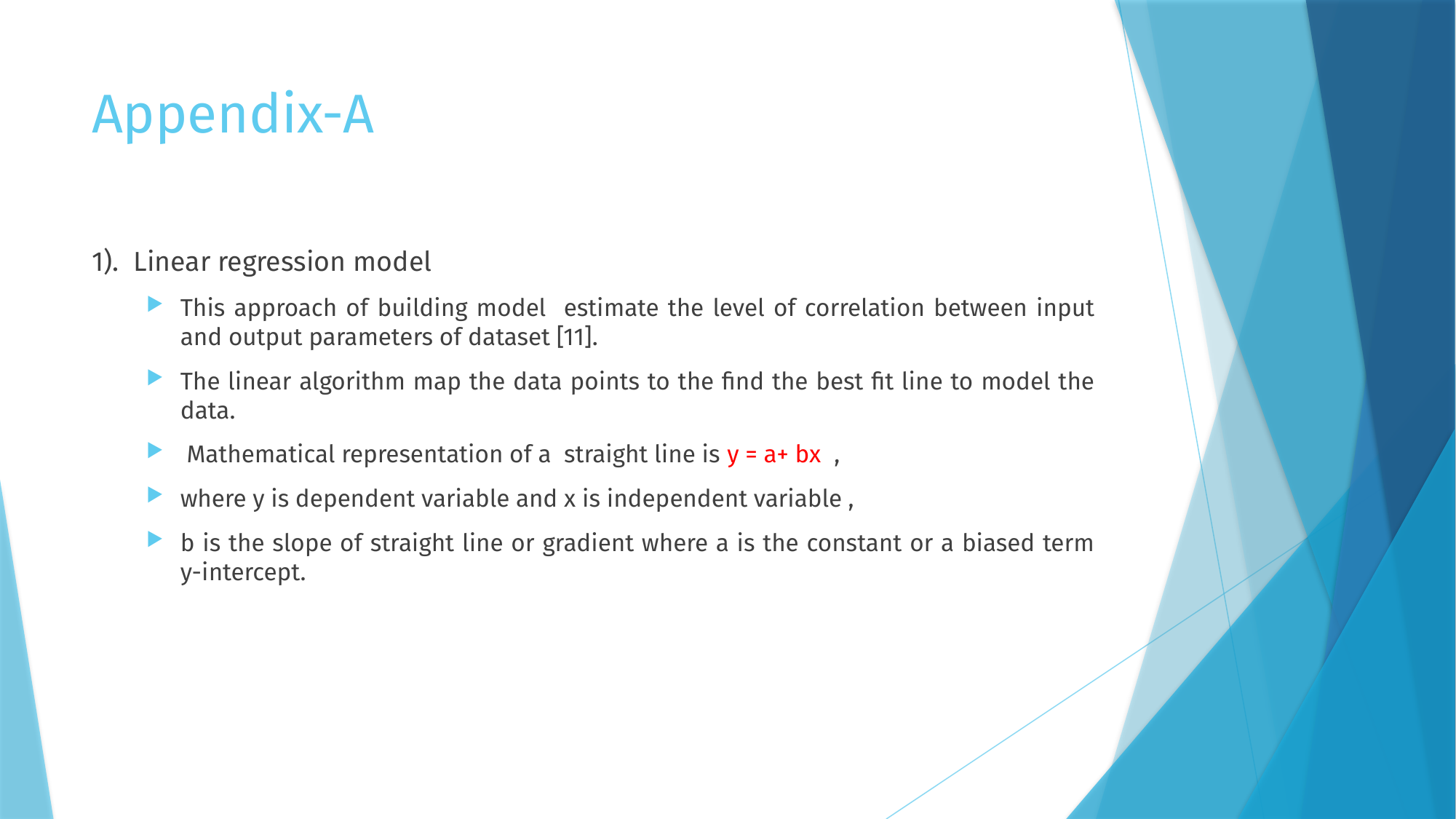

# Appendix-A
1).  Linear regression model
This approach of building model  estimate the level of correlation between input and output parameters of dataset [11].
The linear algorithm map the data points to the find the best fit line to model the data.
 Mathematical representation of a  straight line is y = a+ bx  ,
where y is dependent variable and x is independent variable ,
b is the slope of straight line or gradient where a is the constant or a biased term y-intercept.